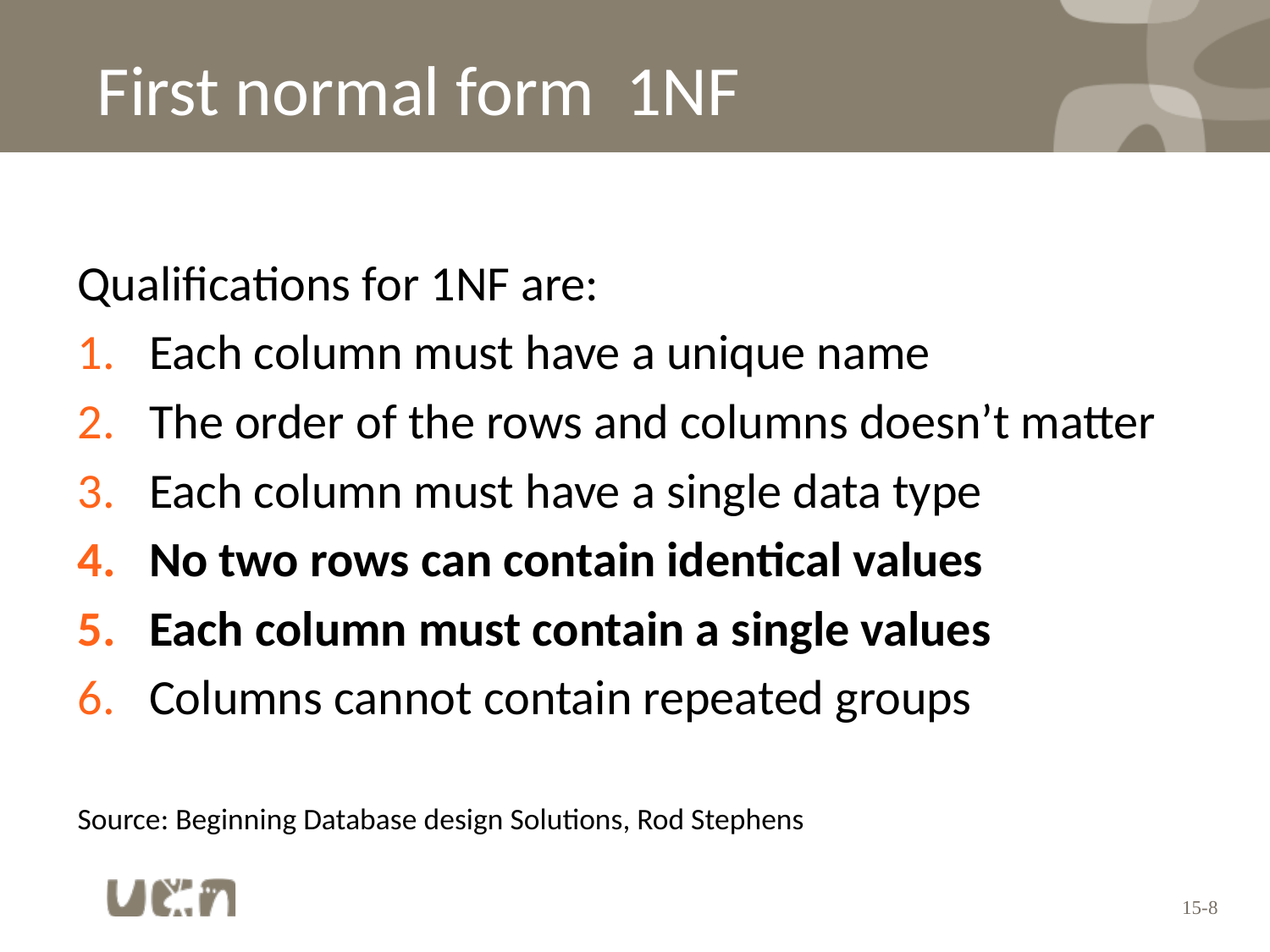

# First normal form  1NF

Qualifications for 1NF are:
Each column must have a unique name
The order of the rows and columns doesn’t matter
Each column must have a single data type
No two rows can contain identical values
Each column must contain a single values
Columns cannot contain repeated groups

Source: Beginning Database design Solutions, Rod Stephens
15-8